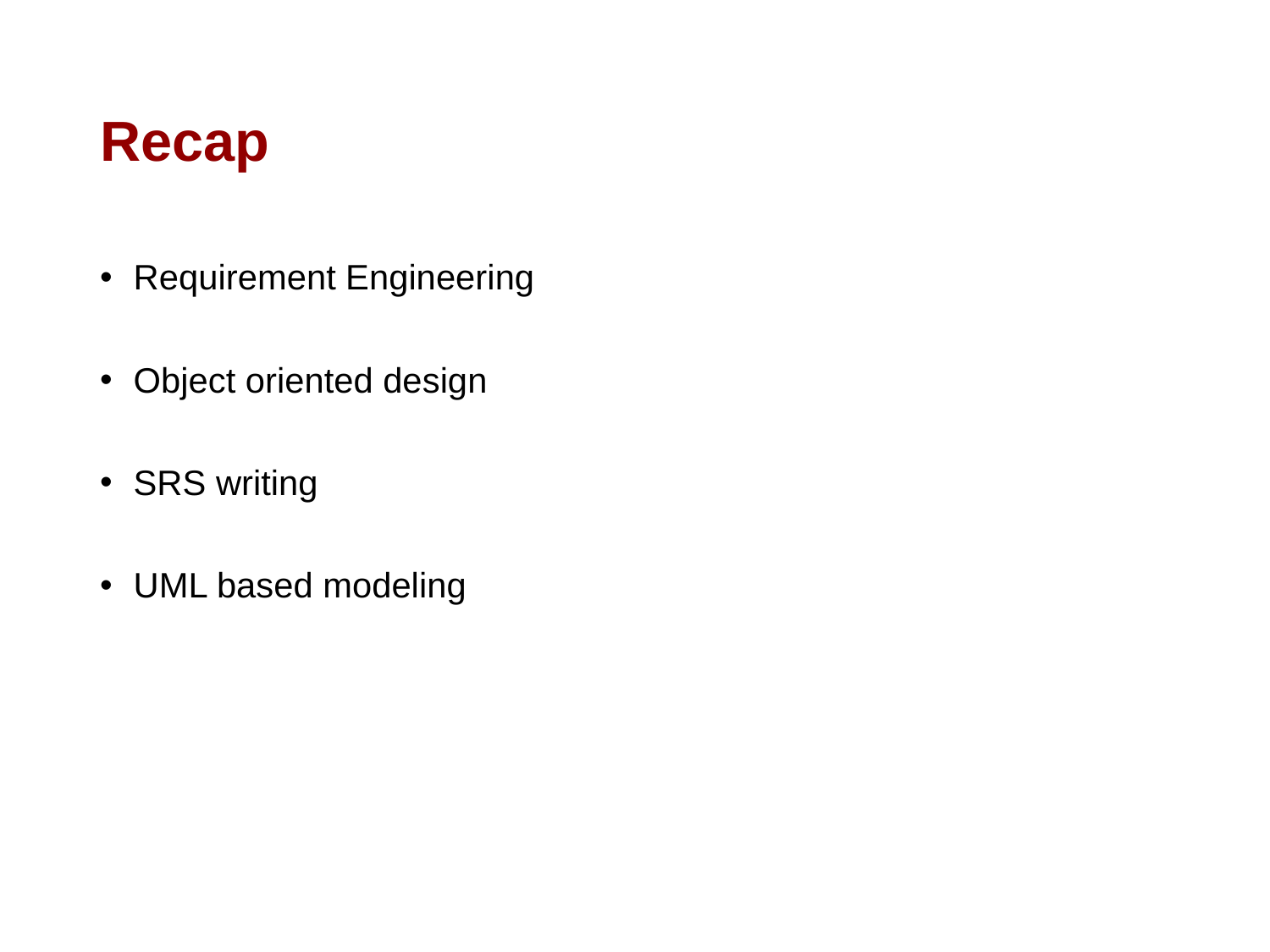

# Recap
 Requirement Engineering

 Object oriented design

 SRS writing

 UML based modeling